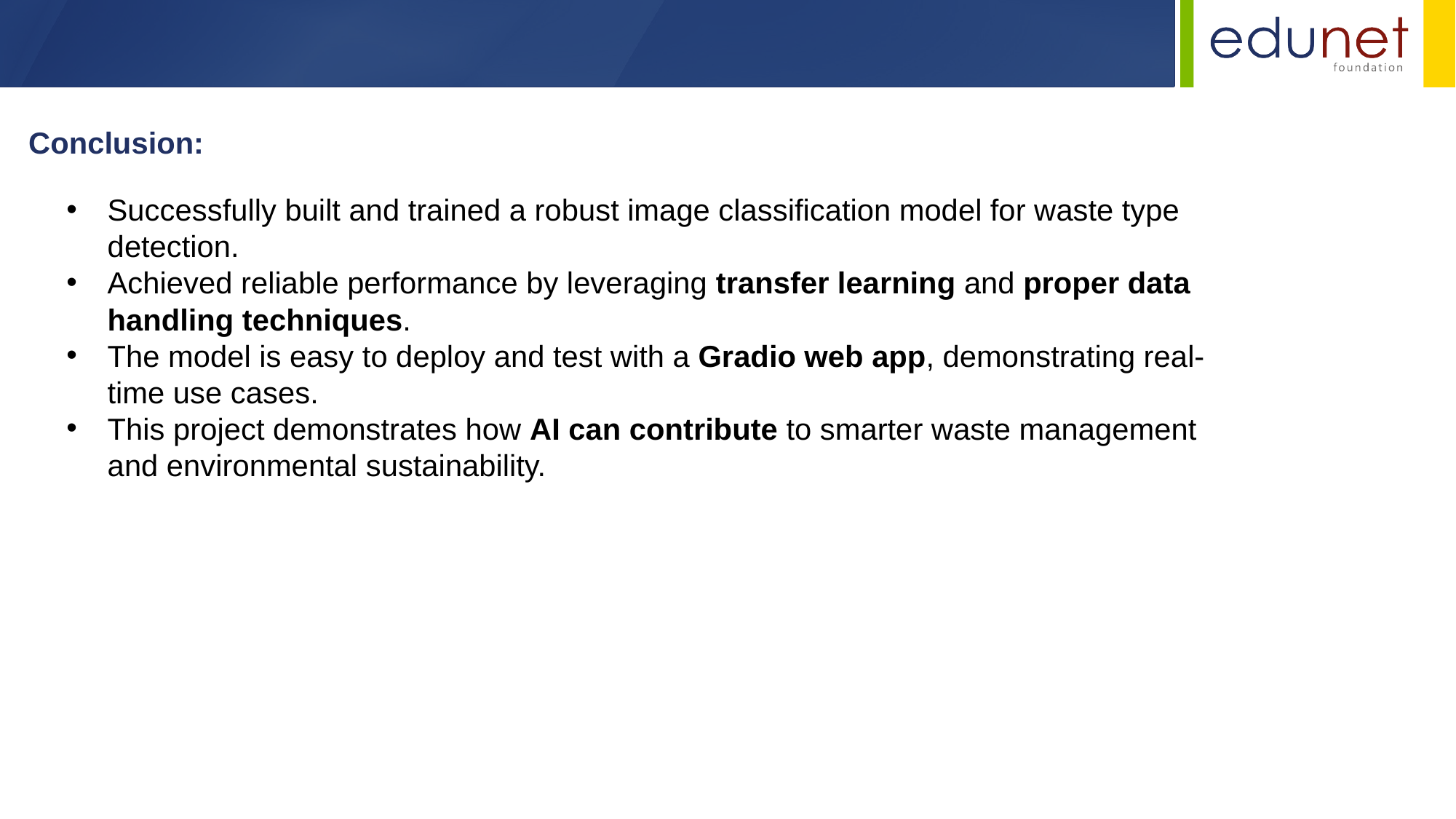

Conclusion:
Successfully built and trained a robust image classification model for waste type detection.
Achieved reliable performance by leveraging transfer learning and proper data handling techniques.
The model is easy to deploy and test with a Gradio web app, demonstrating real-time use cases.
This project demonstrates how AI can contribute to smarter waste management and environmental sustainability.